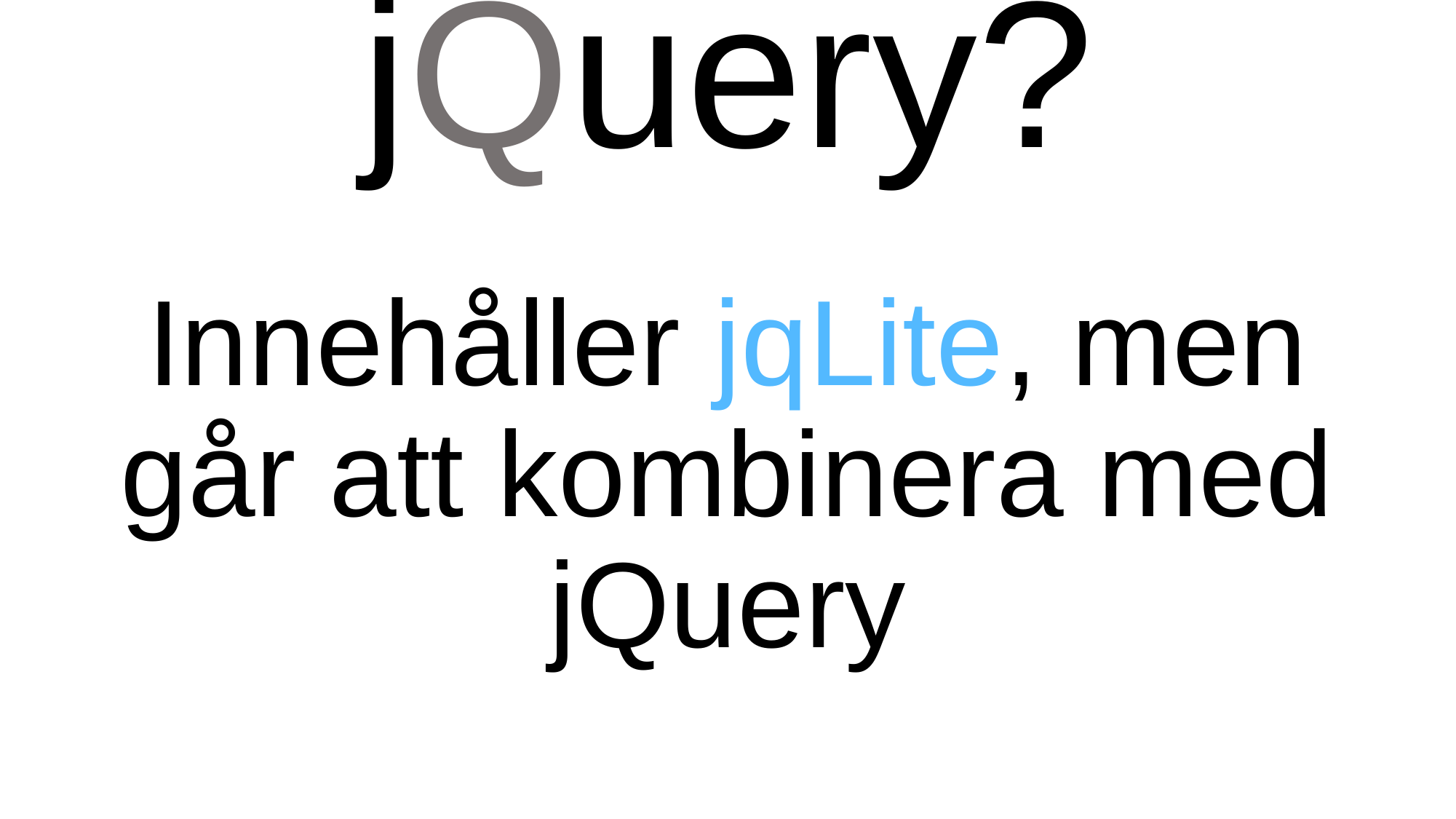

# jQuery? Innehåller jqLite, men går att kombinera med jQuery